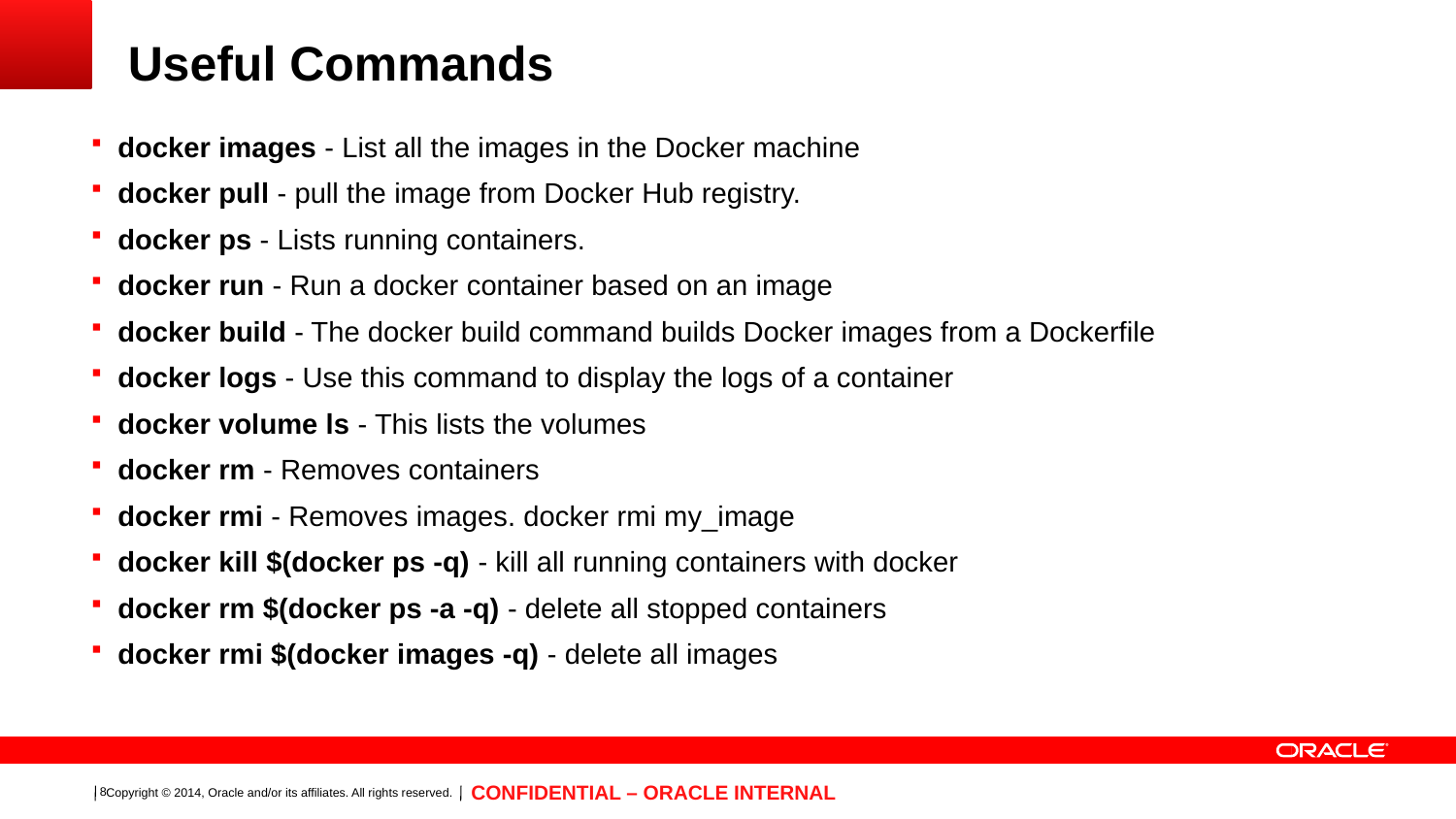

# Useful Commands
docker images - List all the images in the Docker machine
docker pull - pull the image from Docker Hub registry.
docker ps - Lists running containers.
docker run - Run a docker container based on an image
docker build - The docker build command builds Docker images from a Dockerfile
docker logs - Use this command to display the logs of a container
docker volume ls - This lists the volumes
docker rm - Removes containers
docker rmi - Removes images. docker rmi my_image
docker kill $(docker ps -q) - kill all running containers with docker
docker rm $(docker ps -a -q) - delete all stopped containers
docker rmi $(docker images -q) - delete all images